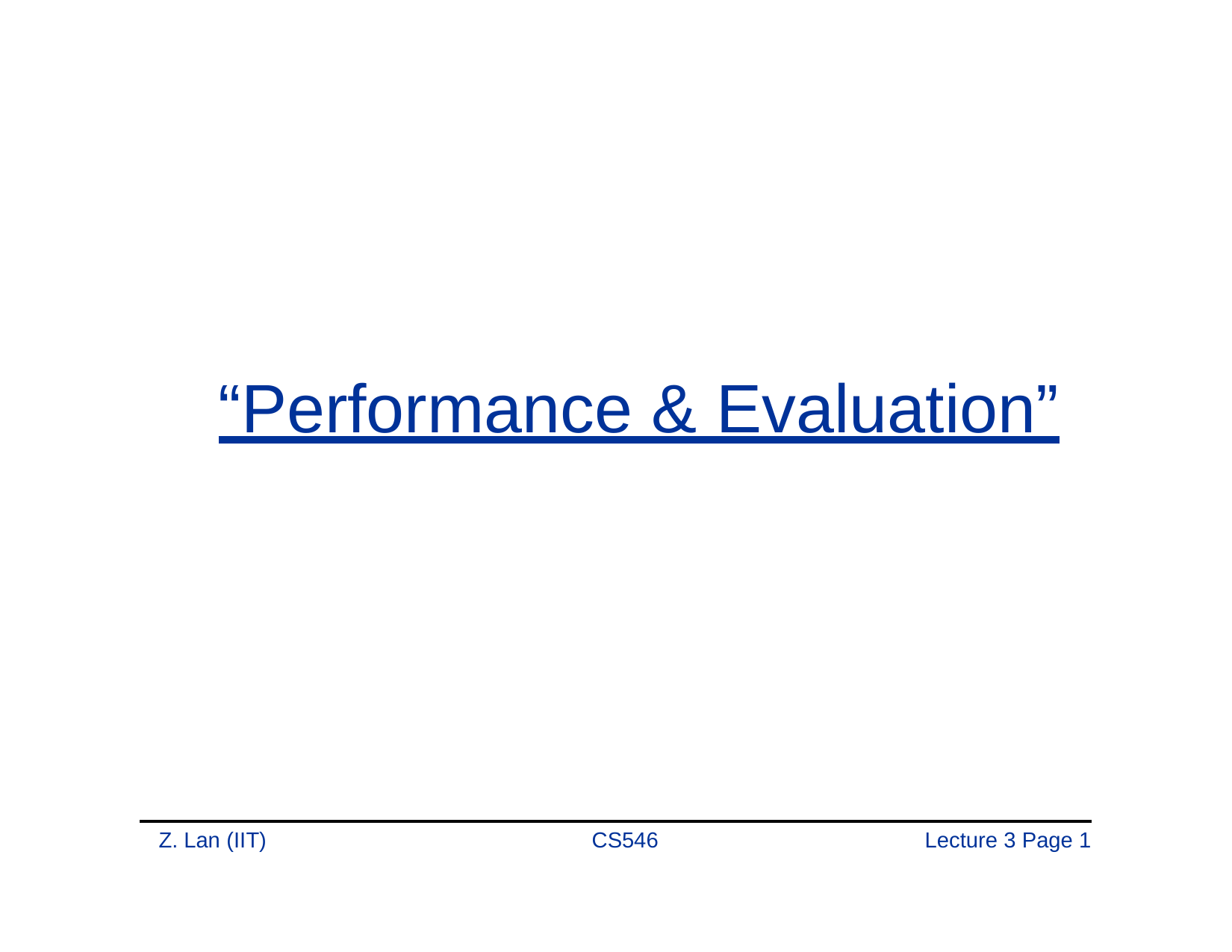

# “Performance & Evaluation”

Z. Lan (IIT)
CS546
Lecture 3 Page 1